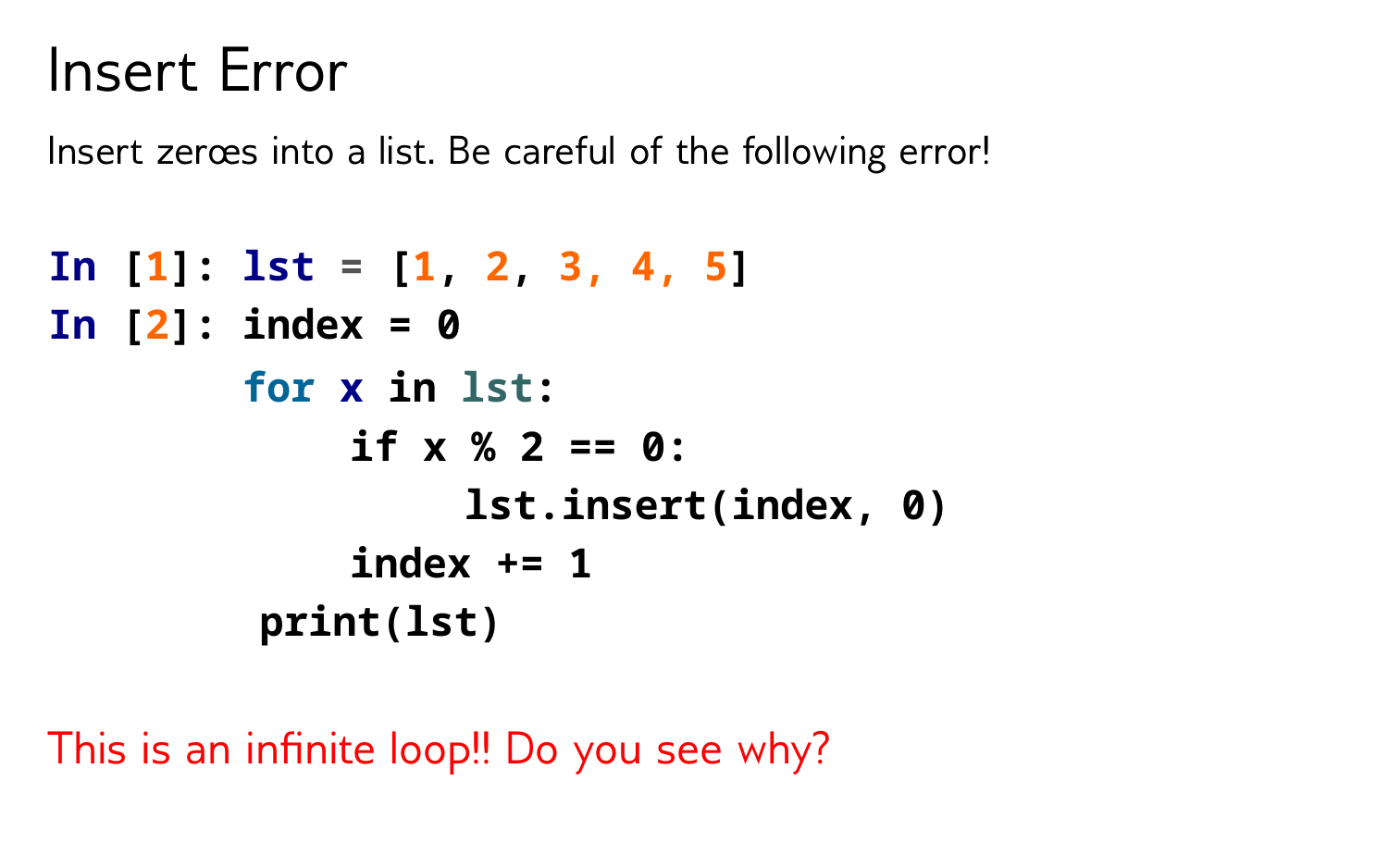

# Insert Error
Insert zeroes into a list. Be careful of the following error!

In [1]: lst = [1, 2, 3, 4, 5]
In [2]: index = 0
       for x in lst:
		 if x % 2 == 0:
			lst.insert(index, 0)
		 index += 1
	   print(lst)

This is an infinite loop!! Do you see why?